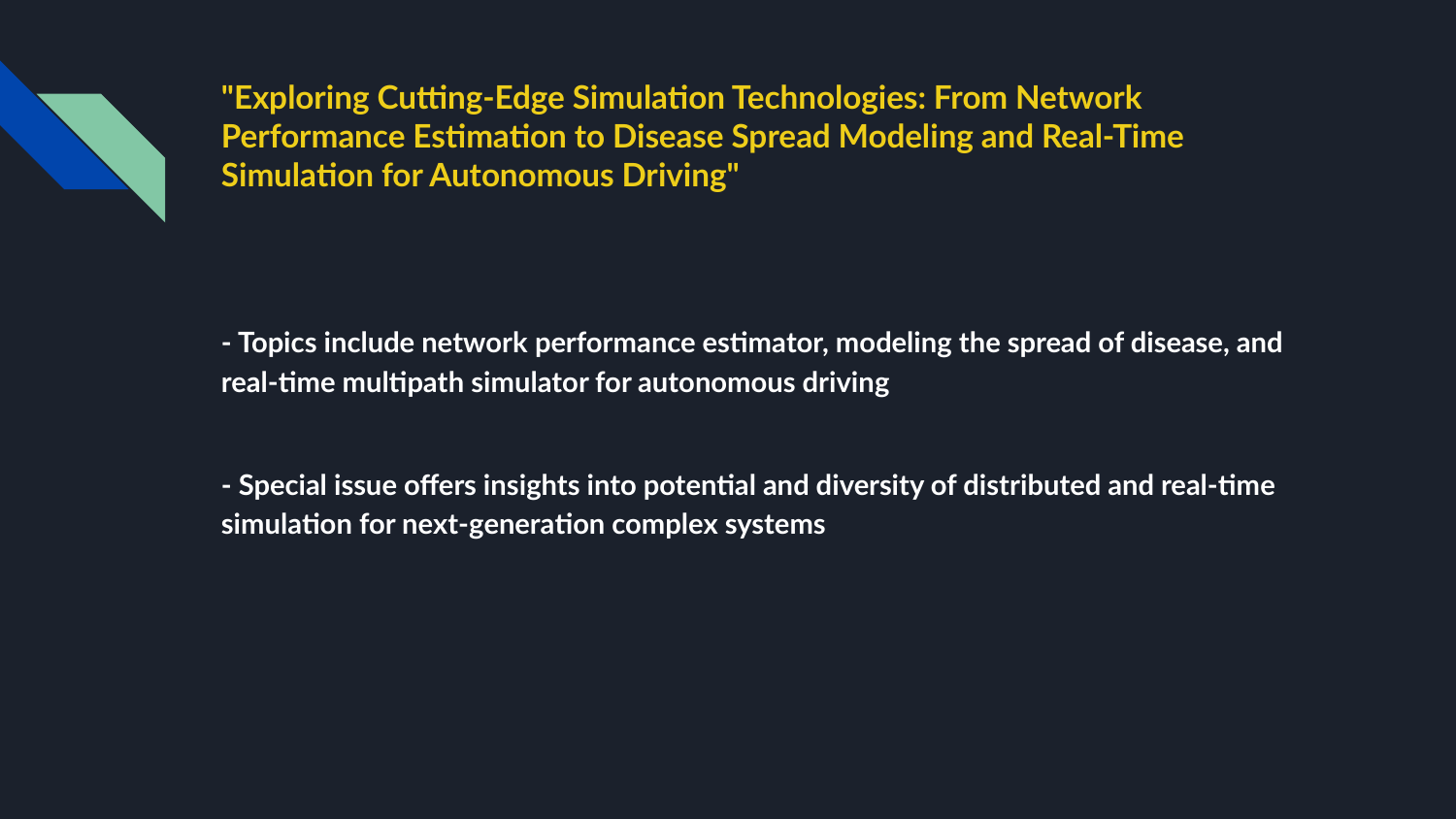

# "Exploring Cutting-Edge Simulation Technologies: From Network Performance Estimation to Disease Spread Modeling and Real-Time Simulation for Autonomous Driving"

- Topics include network performance estimator, modeling the spread of disease, and real-time multipath simulator for autonomous driving
- Special issue offers insights into potential and diversity of distributed and real-time simulation for next-generation complex systems